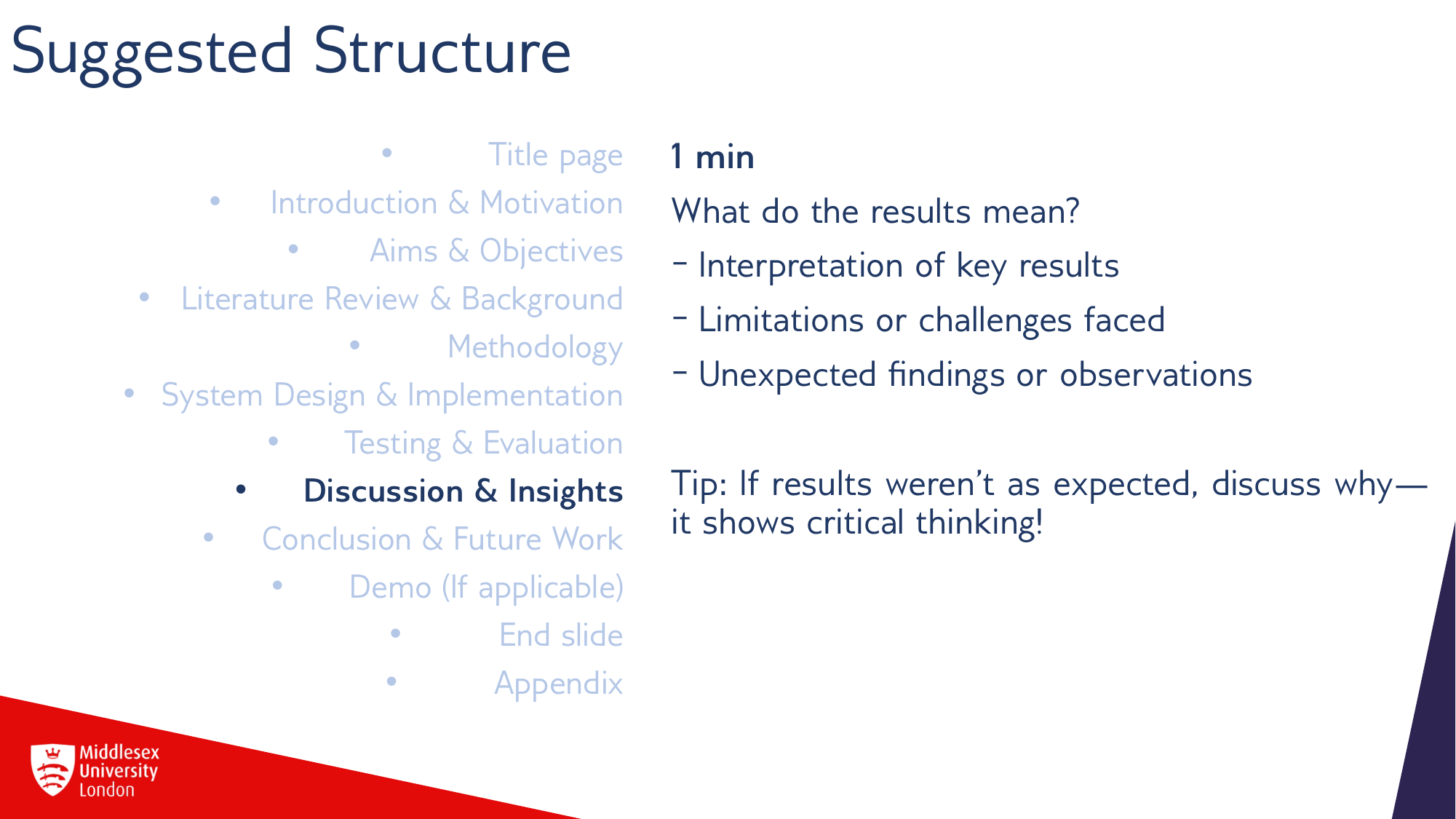

# Suggested Structure
Title page
Introduction & Motivation
Aims & Objectives
Literature Review & Background
Methodology
System Design & Implementation
Testing & Evaluation
Discussion & Insights
Conclusion & Future Work
Demo (If applicable)
End slide
Appendix

1 min
What do the results mean?
Interpretation of key results
Limitations or challenges faced
Unexpected findings or observations

Tip: If results weren’t as expected, discuss why—it shows critical thinking!
15